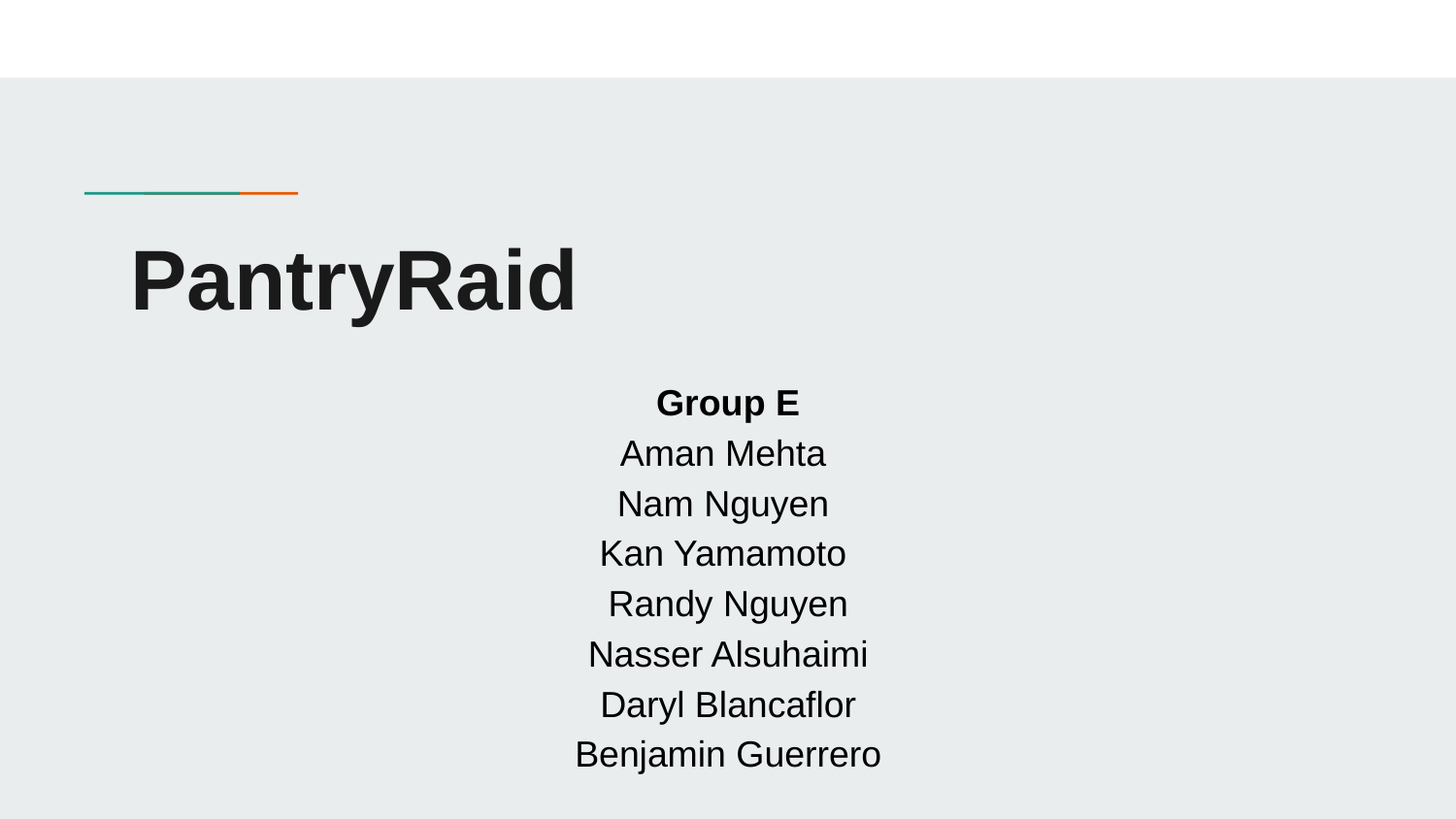

# PantryRaid
Group E
Aman Mehta
Nam Nguyen
Kan Yamamoto
Randy Nguyen
Nasser Alsuhaimi
Daryl Blancaflor
Benjamin Guerrero